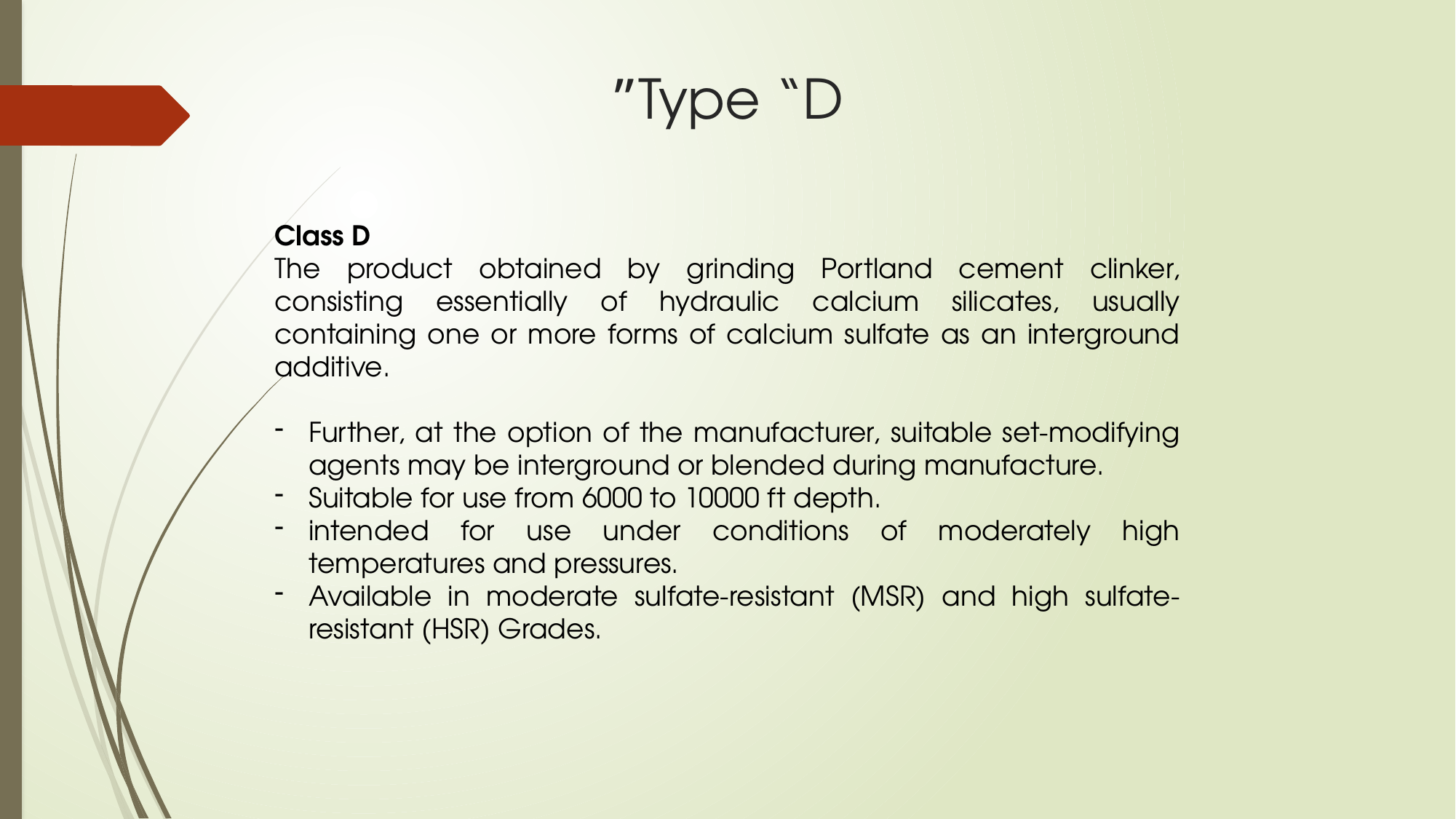

# Type “D”
Class D
The product obtained by grinding Portland cement clinker, consisting essentially of hydraulic calcium silicates, usually containing one or more forms of calcium sulfate as an interground additive.

Further, at the option of the manufacturer, suitable set-modifying agents may be interground or blended during manufacture.
Suitable for use from 6000 to 10000 ft depth.
intended for use under conditions of moderately high temperatures and pressures.
Available in moderate sulfate-resistant (MSR) and high sulfate-resistant (HSR) Grades.